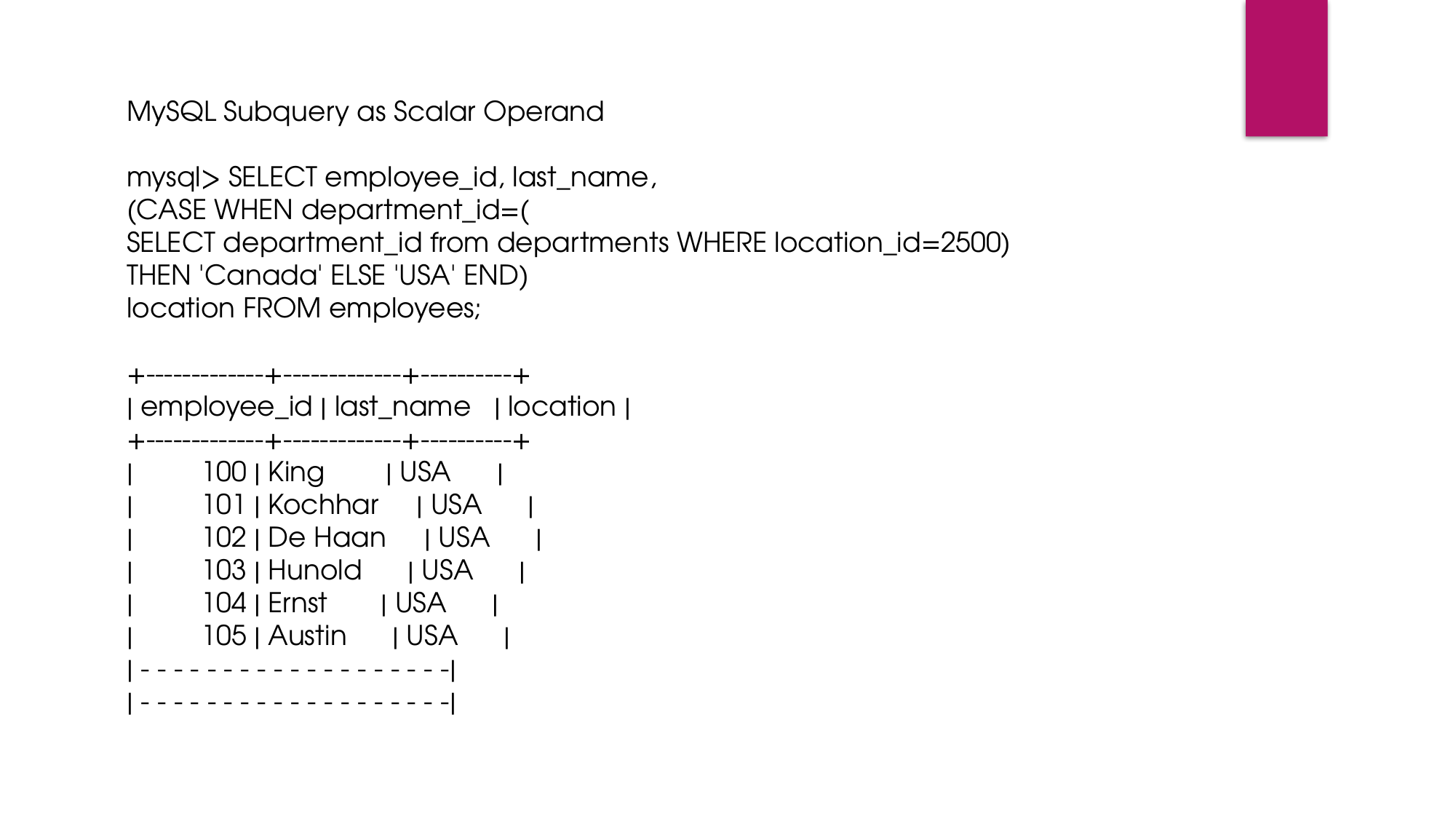

MySQL Subquery as Scalar Operand

mysql> SELECT employee_id, last_name,
(CASE WHEN department_id=(
SELECT department_id from departments WHERE location_id=2500)
THEN 'Canada' ELSE 'USA' END)
location FROM employees;

+-------------+-------------+----------+
| employee_id | last_name   | location |
+-------------+-------------+----------+
|         100 | King        | USA      |
|         101 | Kochhar     | USA      |
|         102 | De Haan     | USA      |
|         103 | Hunold      | USA      |
|         104 | Ernst       | USA      |
|         105 | Austin      | USA      |
| - - - - - - - - - - - - - - - - - - -|
| - - - - - - - - - - - - - - - - - - -|